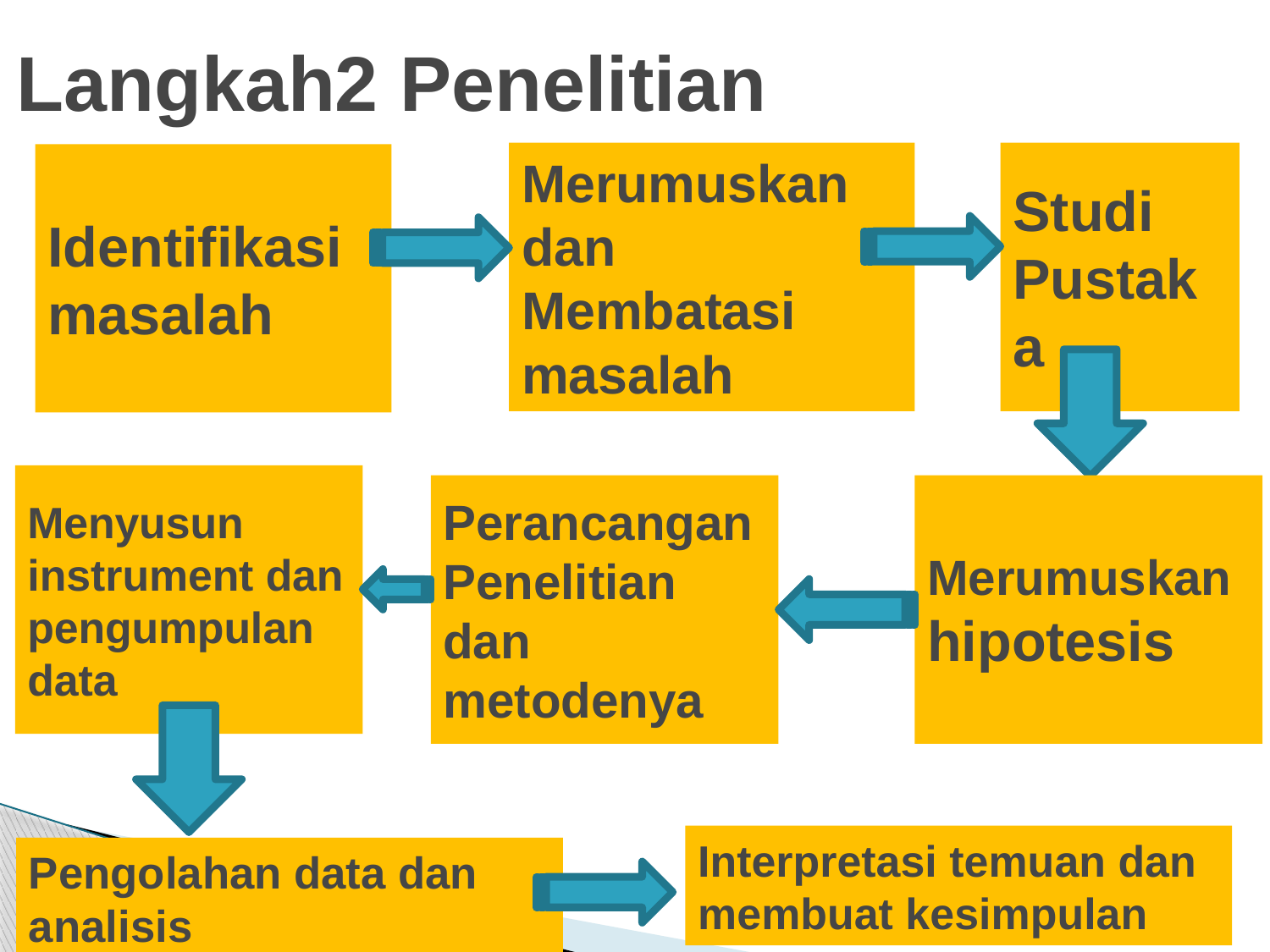

Langkah2 Penelitian
Merumuskan dan Membatasi masalah
Studi Pustaka
Identifikasimasalah

Menyusun instrument dan pengumpulan data
Perancangan Penelitian dan metodenya
Merumuskan hipotesis

Interpretasi temuan dan membuat kesimpulan
Pengolahan data dan analisis